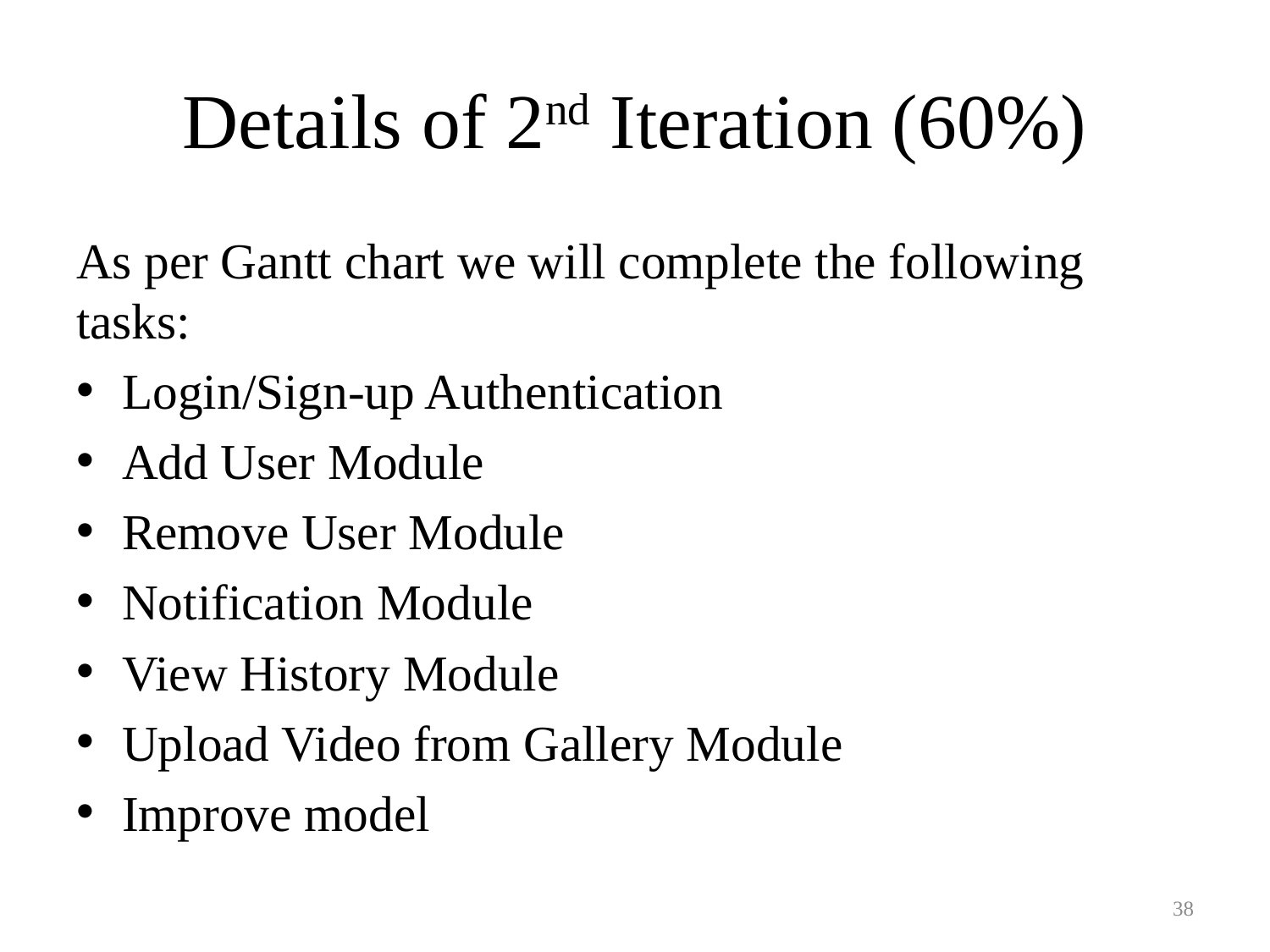

# Details of 2nd Iteration (60%)
As per Gantt chart we will complete the following tasks:
Login/Sign-up Authentication
Add User Module
Remove User Module
Notification Module
View History Module
Upload Video from Gallery Module
Improve model

38